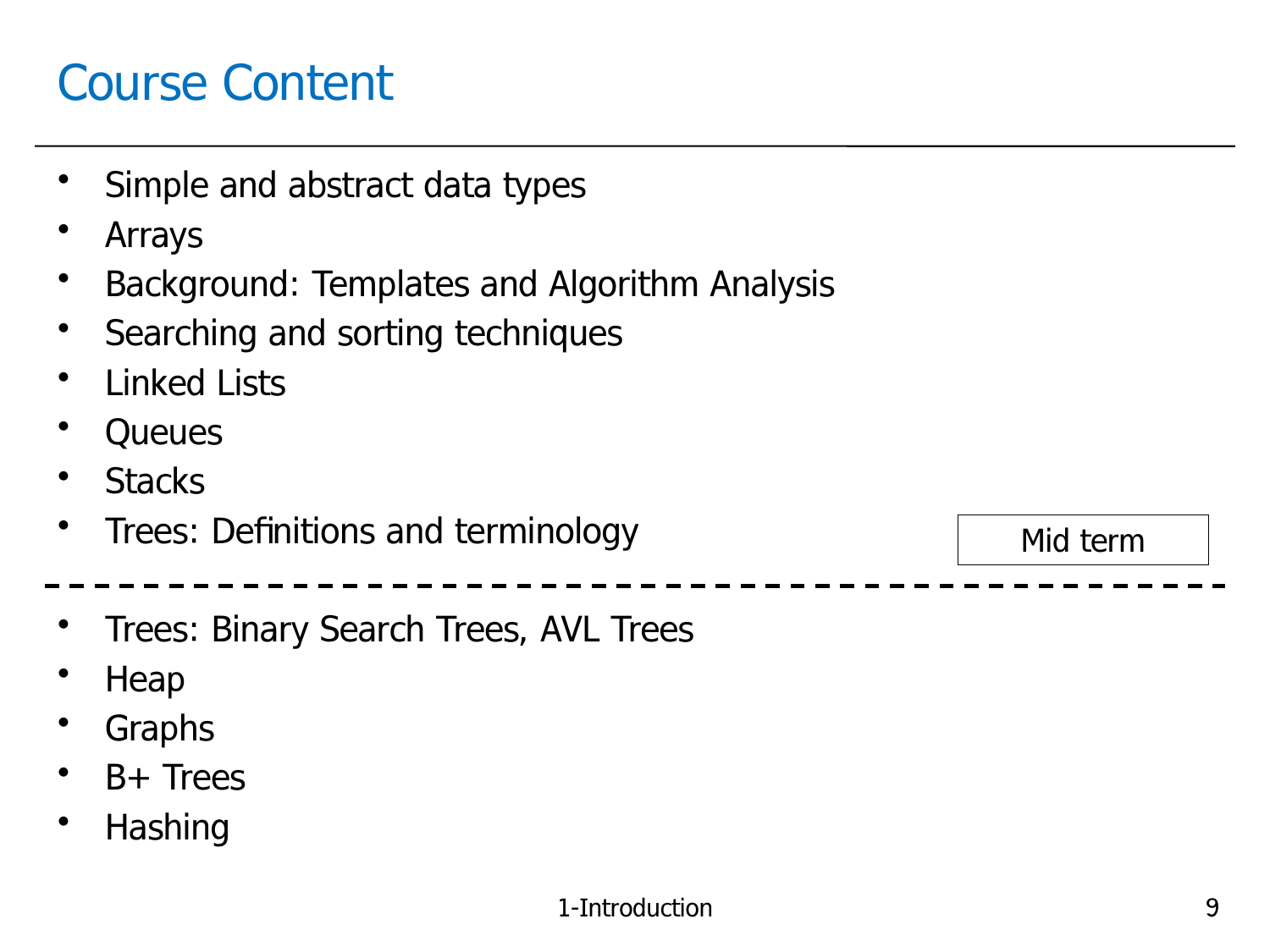

# Course Content
Simple and abstract data types
Arrays
Background: Templates and Algorithm Analysis
Searching and sorting techniques
Linked Lists
Queues
Stacks
Trees: Definitions and terminology

Trees: Binary Search Trees, AVL Trees
Heap
Graphs
B+ Trees
Hashing
Mid term
1-Introduction
9